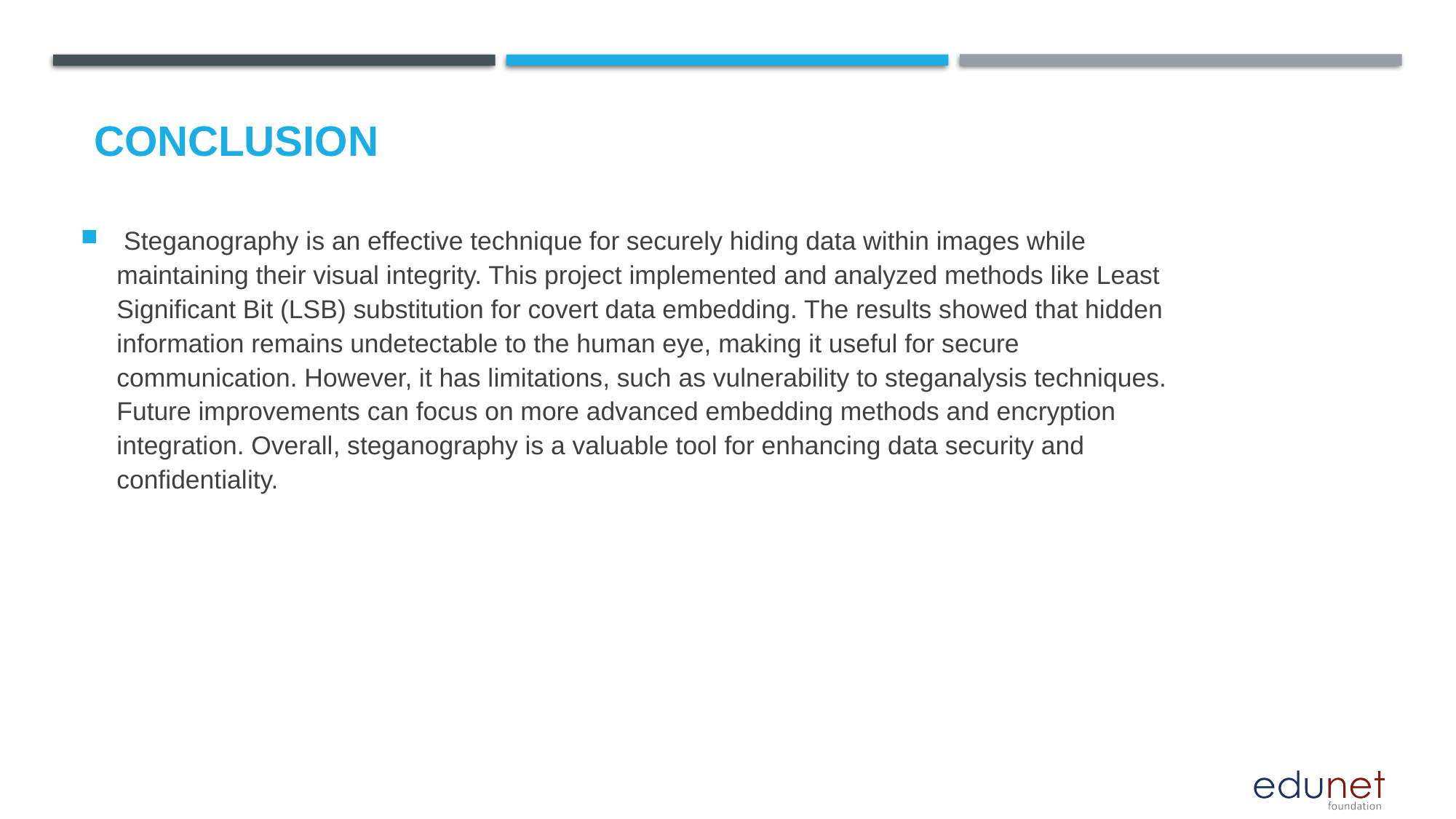

# Conclusion
 Steganography is an effective technique for securely hiding data within images while maintaining their visual integrity. This project implemented and analyzed methods like Least Significant Bit (LSB) substitution for covert data embedding. The results showed that hidden information remains undetectable to the human eye, making it useful for secure communication. However, it has limitations, such as vulnerability to steganalysis techniques. Future improvements can focus on more advanced embedding methods and encryption integration. Overall, steganography is a valuable tool for enhancing data security and confidentiality.